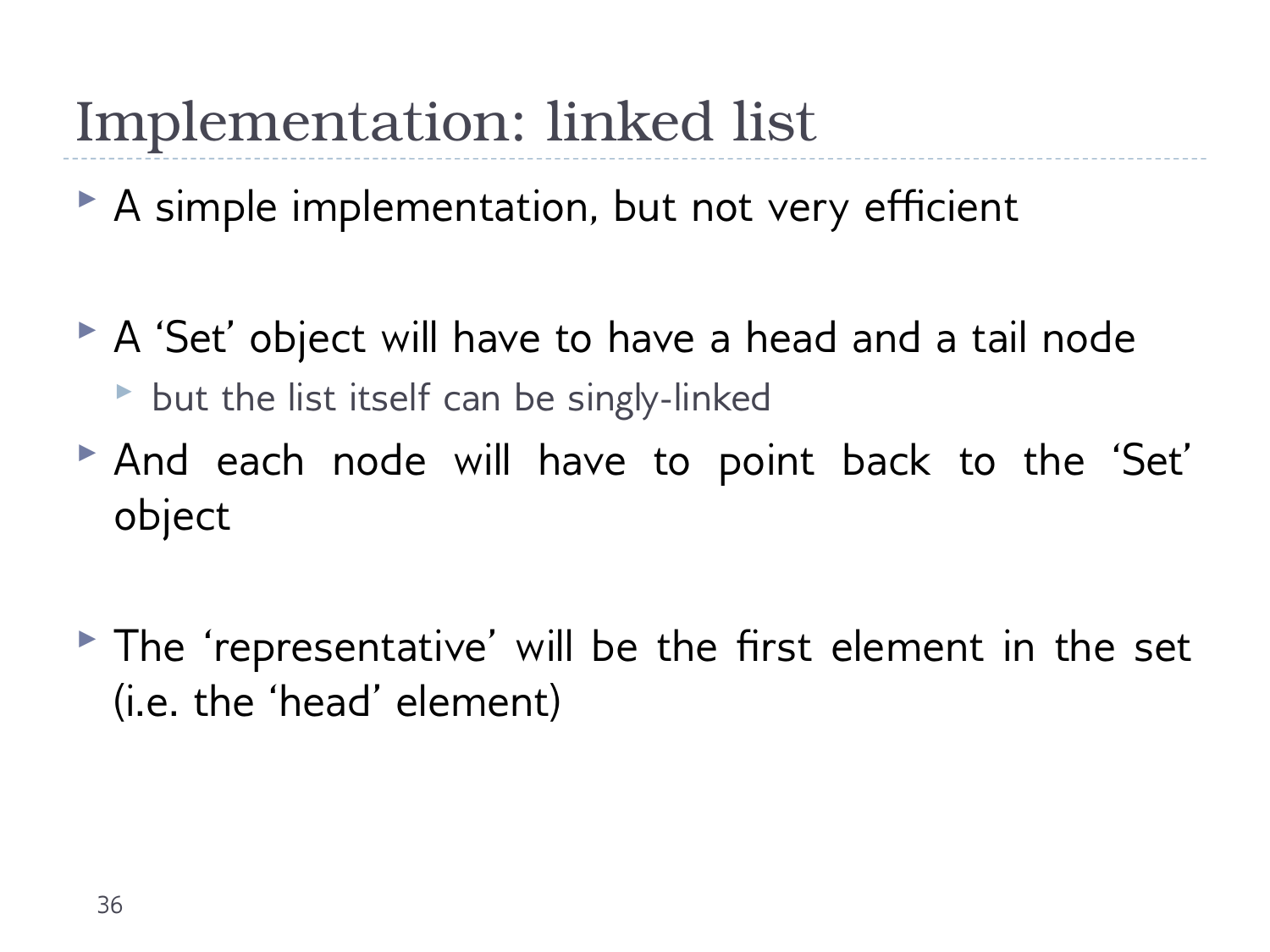

# Implementation: linked list
A simple implementation, but not very efficient

A ‘Set’ object will have to have a head and a tail node
but the list itself can be singly-linked
And each node will have to point back to the ‘Set’ object

The ‘representative’ will be the first element in the set (i.e. the ‘head’ element)

36